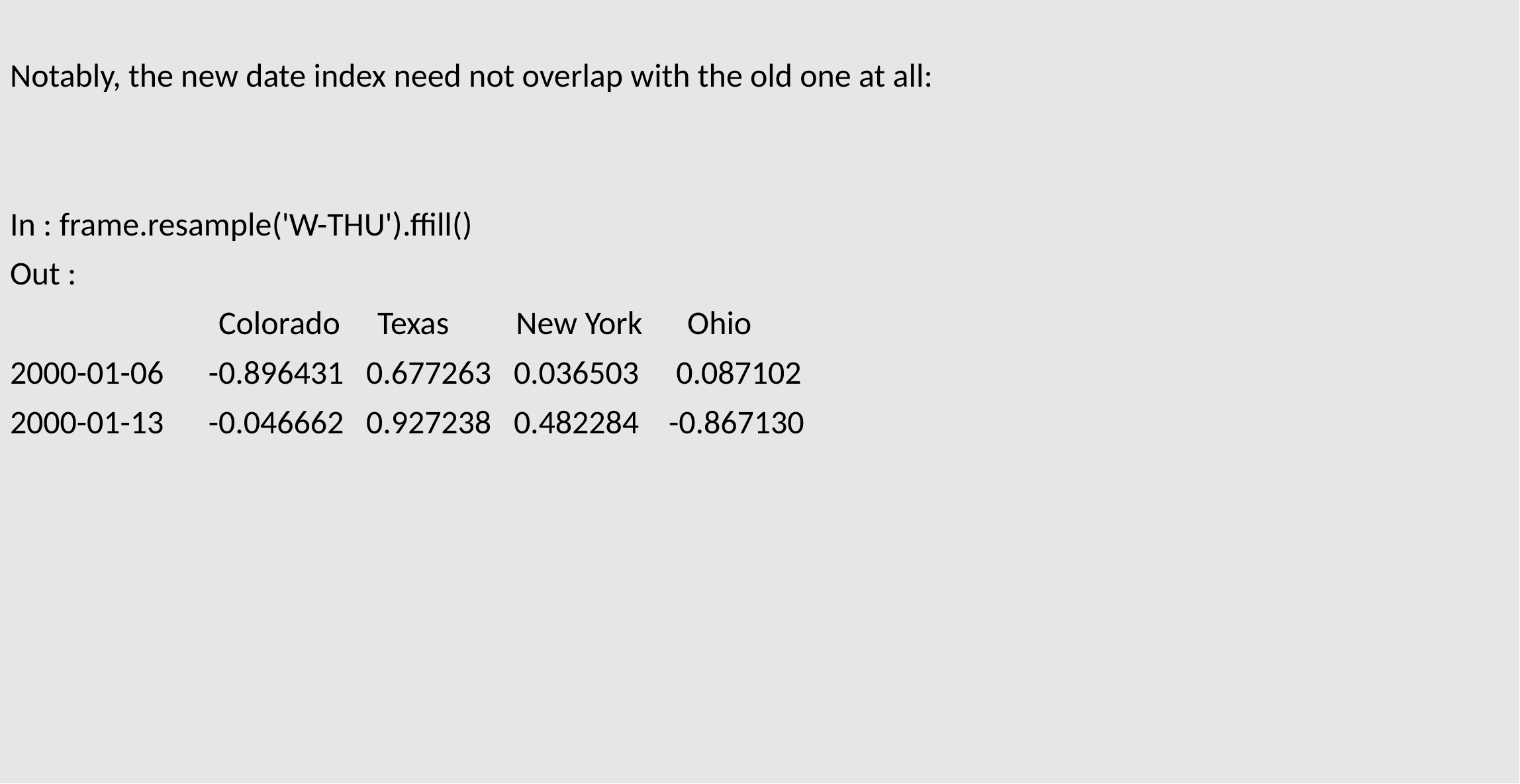

Notably, the new date index need not overlap with the old one at all:

In : frame.resample('W-THU').ffill()
Out :
                            Colorado     Texas         New York      Ohio
2000-01-06      -0.896431   0.677263   0.036503     0.087102
2000-01-13      -0.046662   0.927238   0.482284    -0.867130